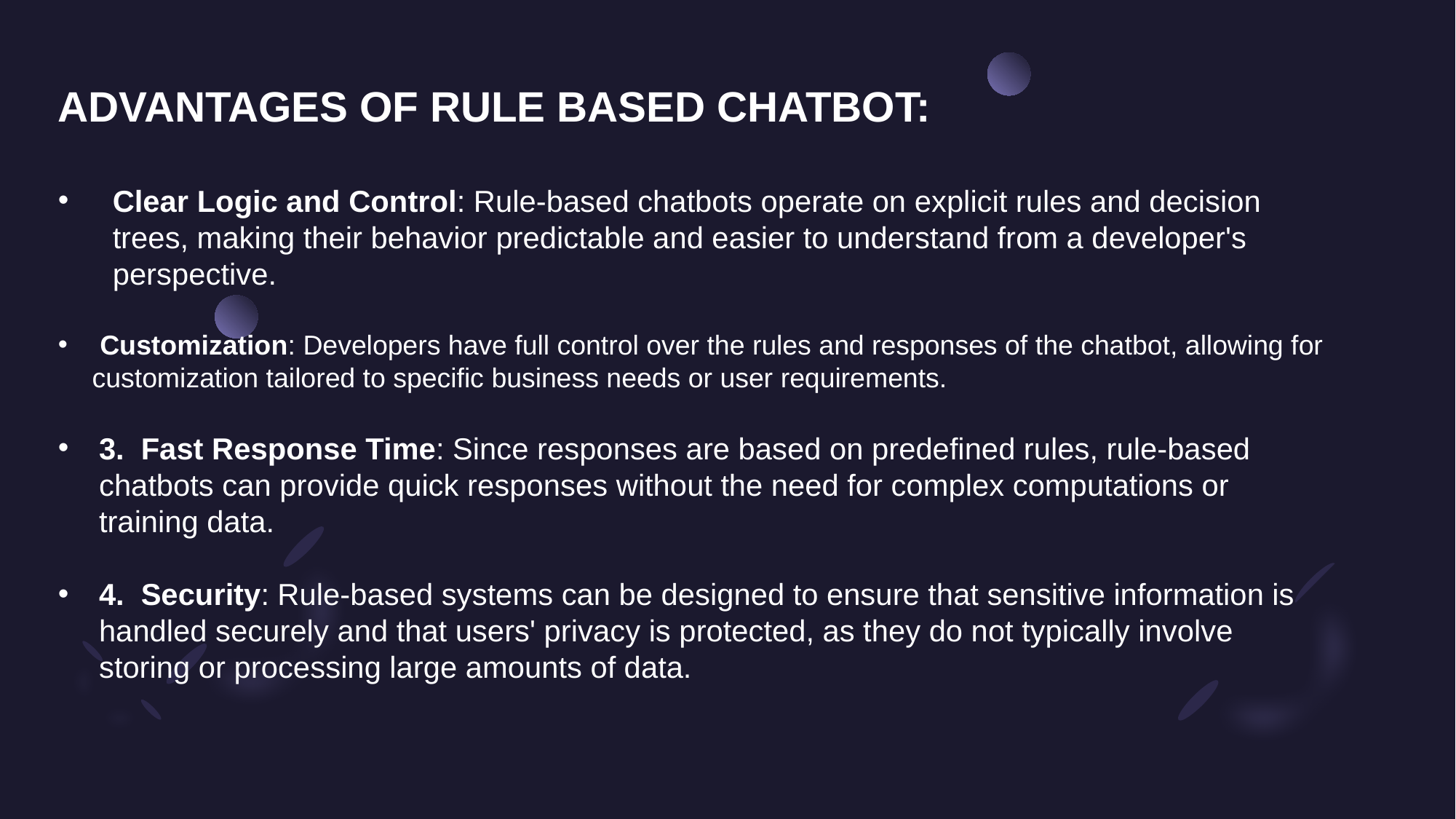

ADVANTAGES OF RULE BASED CHATBOT:

Clear Logic and Control: Rule-based chatbots operate on explicit rules and decision trees, making their behavior predictable and easier to understand from a developer's perspective.

 Customization: Developers have full control over the rules and responses of the chatbot, allowing for customization tailored to specific business needs or user requirements.

3.  Fast Response Time: Since responses are based on predefined rules, rule-based chatbots can provide quick responses without the need for complex computations or training data.

4.  Security: Rule-based systems can be designed to ensure that sensitive information is handled securely and that users' privacy is protected, as they do not typically involve storing or processing large amounts of data.